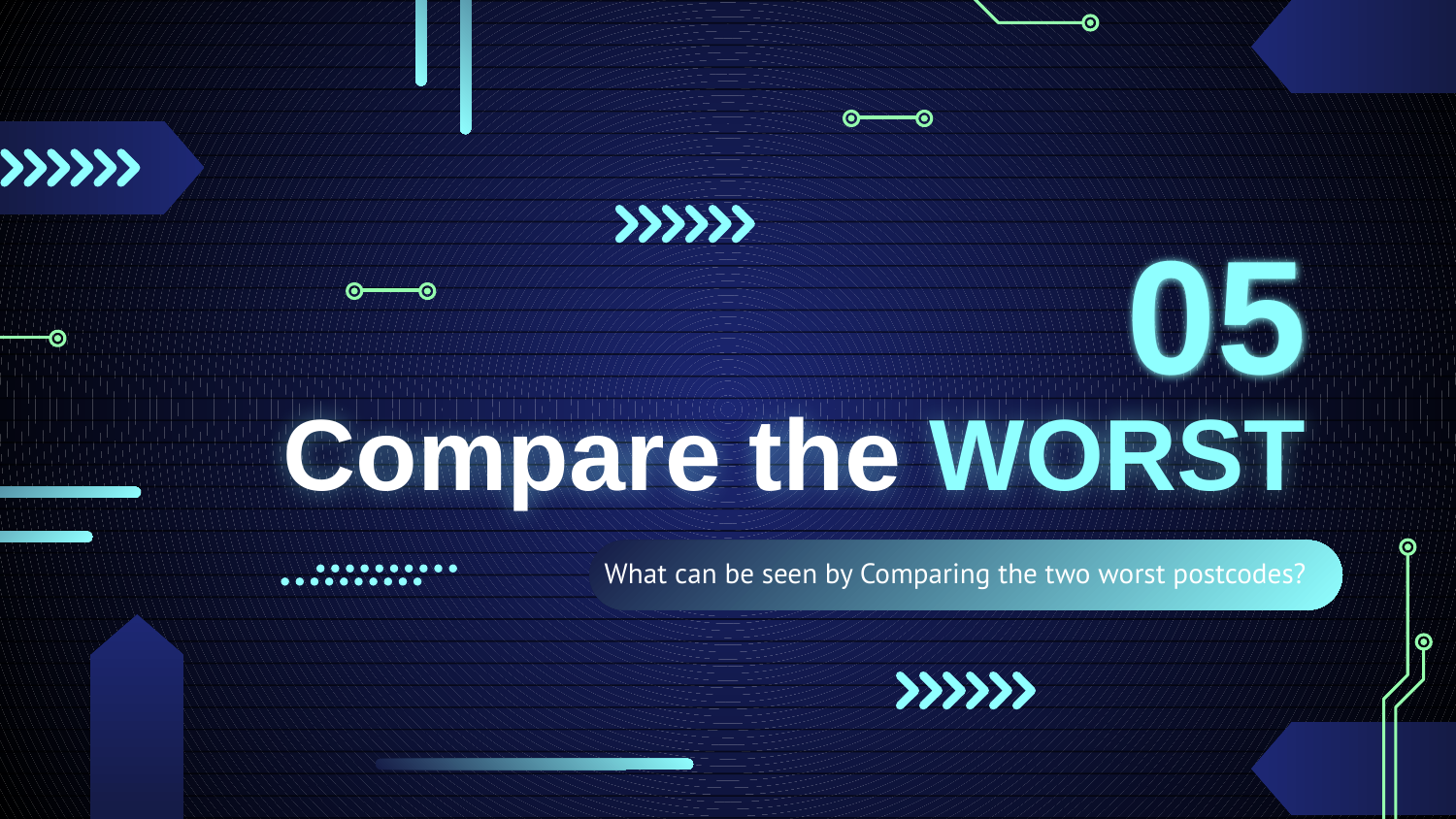

05

# Compare the WORST

What can be seen by Comparing the two worst postcodes?